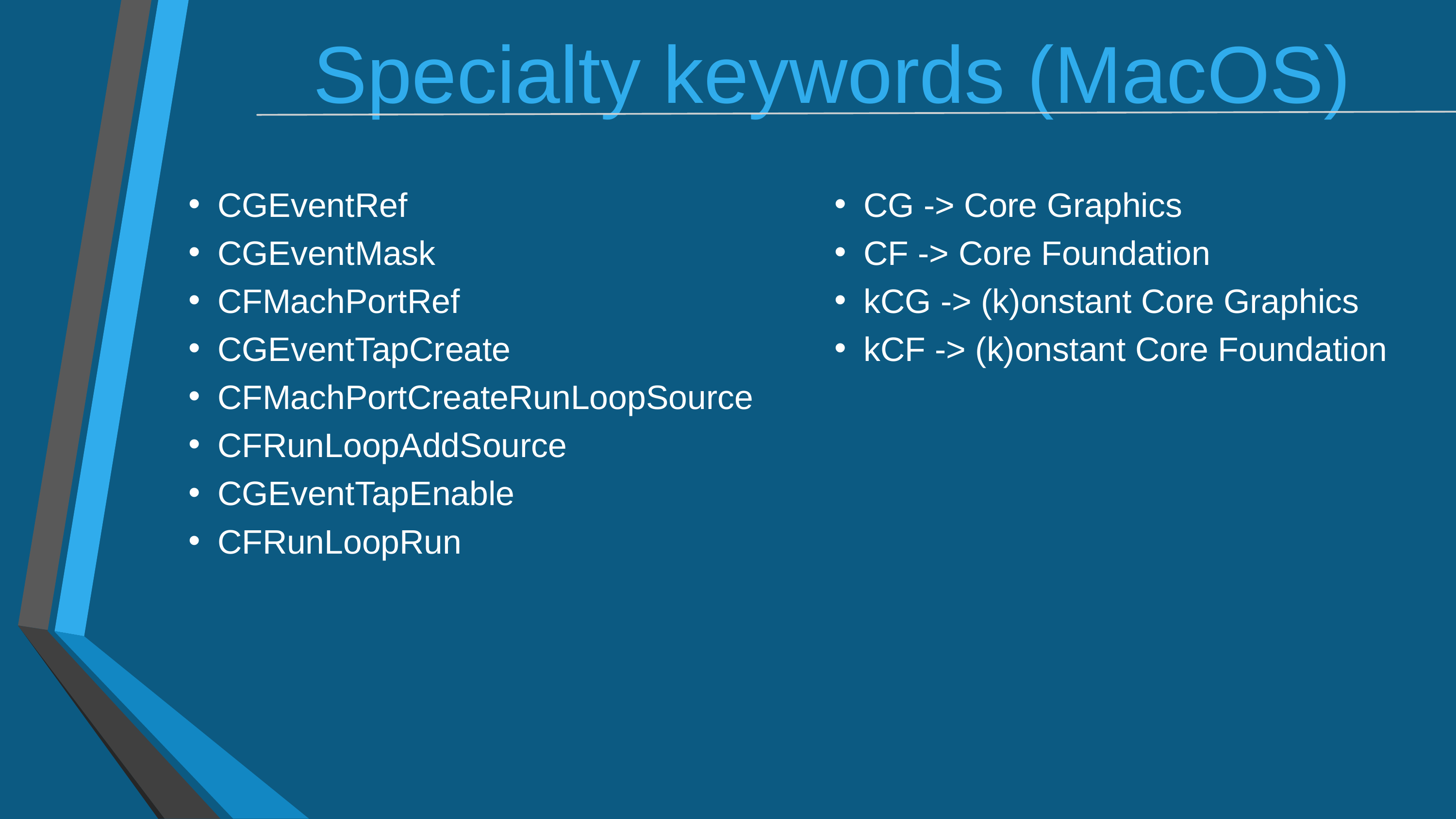

Specialty keywords (MacOS)
CGEventRef
CGEventMask
CFMachPortRef
CGEventTapCreate
CFMachPortCreateRunLoopSource
CFRunLoopAddSource
CGEventTapEnable
CFRunLoopRun
CG -> Core Graphics
CF -> Core Foundation
kCG -> (k)onstant Core Graphics
kCF -> (k)onstant Core Foundation